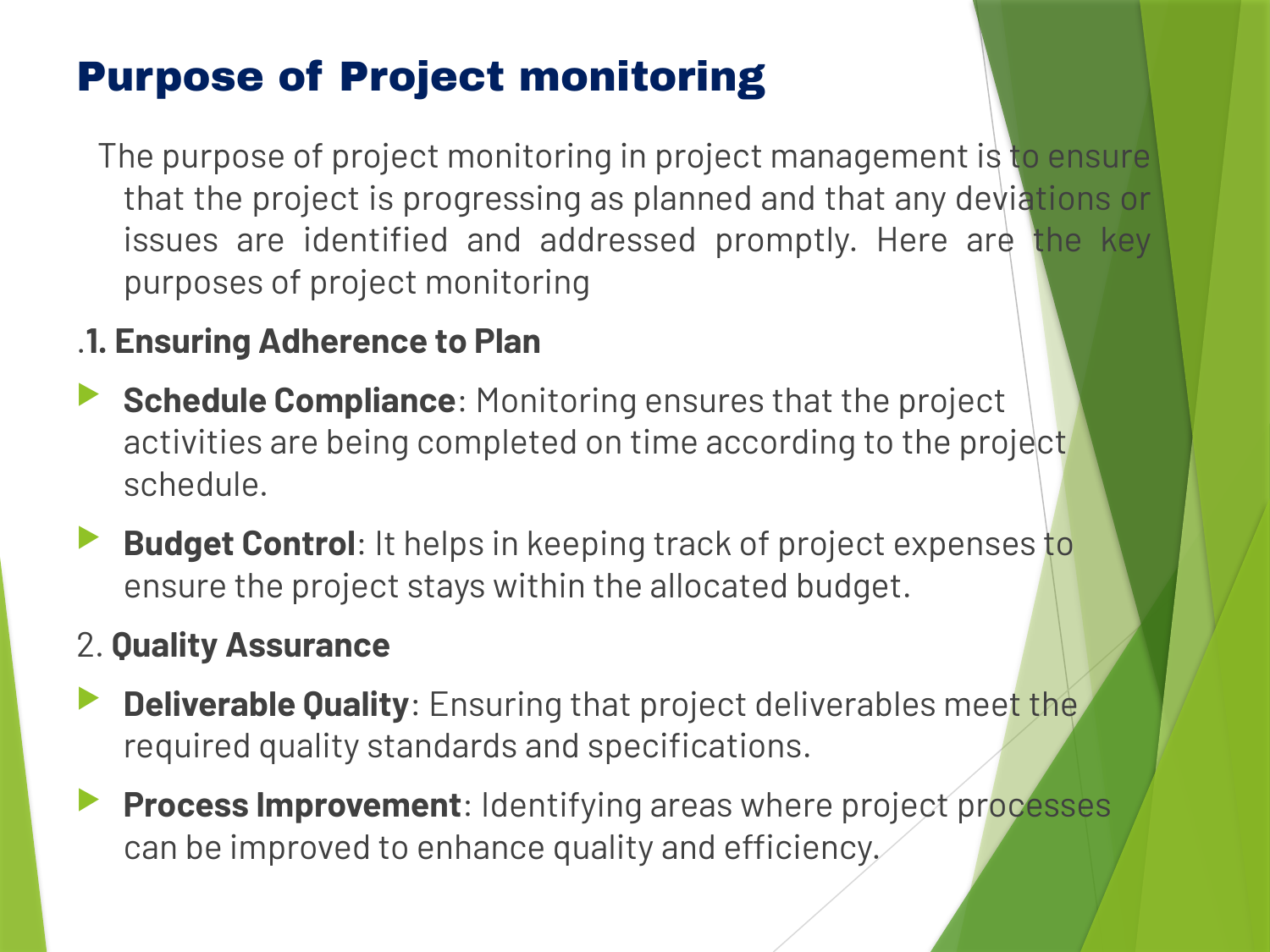

# Purpose of Project monitoring
   The purpose of project monitoring in project management is to ensure that the project is progressing as planned and that any deviations or issues are identified and addressed promptly. Here are the key purposes of project monitoring
.1. Ensuring Adherence to Plan
Schedule Compliance: Monitoring ensures that the project activities are being completed on time according to the project schedule.
Budget Control: It helps in keeping track of project expenses to ensure the project stays within the allocated budget.
2. Quality Assurance
Deliverable Quality: Ensuring that project deliverables meet the required quality standards and specifications.
Process Improvement: Identifying areas where project processes can be improved to enhance quality and efficiency.